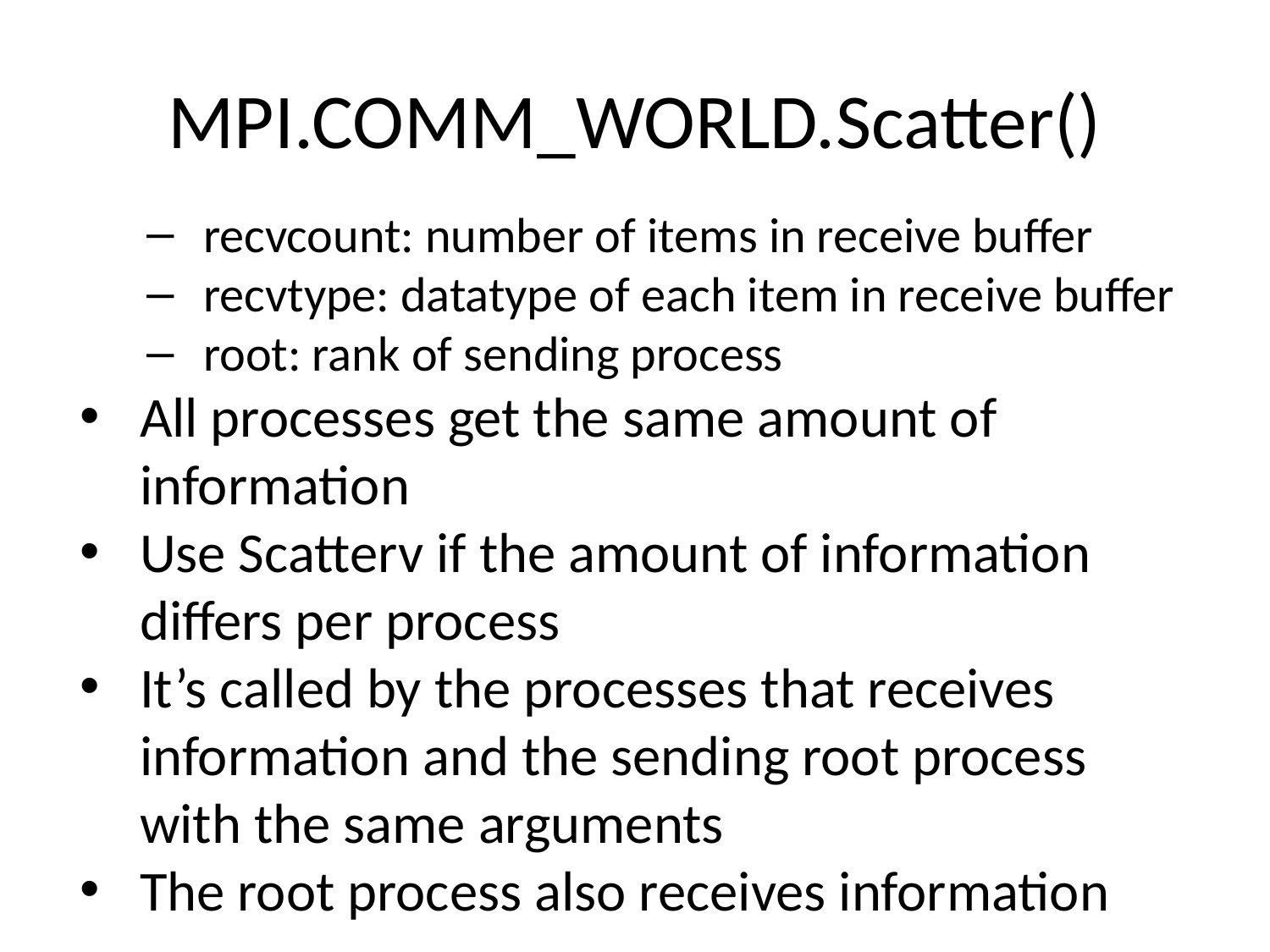

# MPI.COMM_WORLD.Scatter()
recvcount: number of items in receive buffer
recvtype: datatype of each item in receive buffer
root: rank of sending process
All processes get the same amount of information
Use Scatterv if the amount of information differs per process
It’s called by the processes that receives information and the sending root process with the same arguments
The root process also receives information